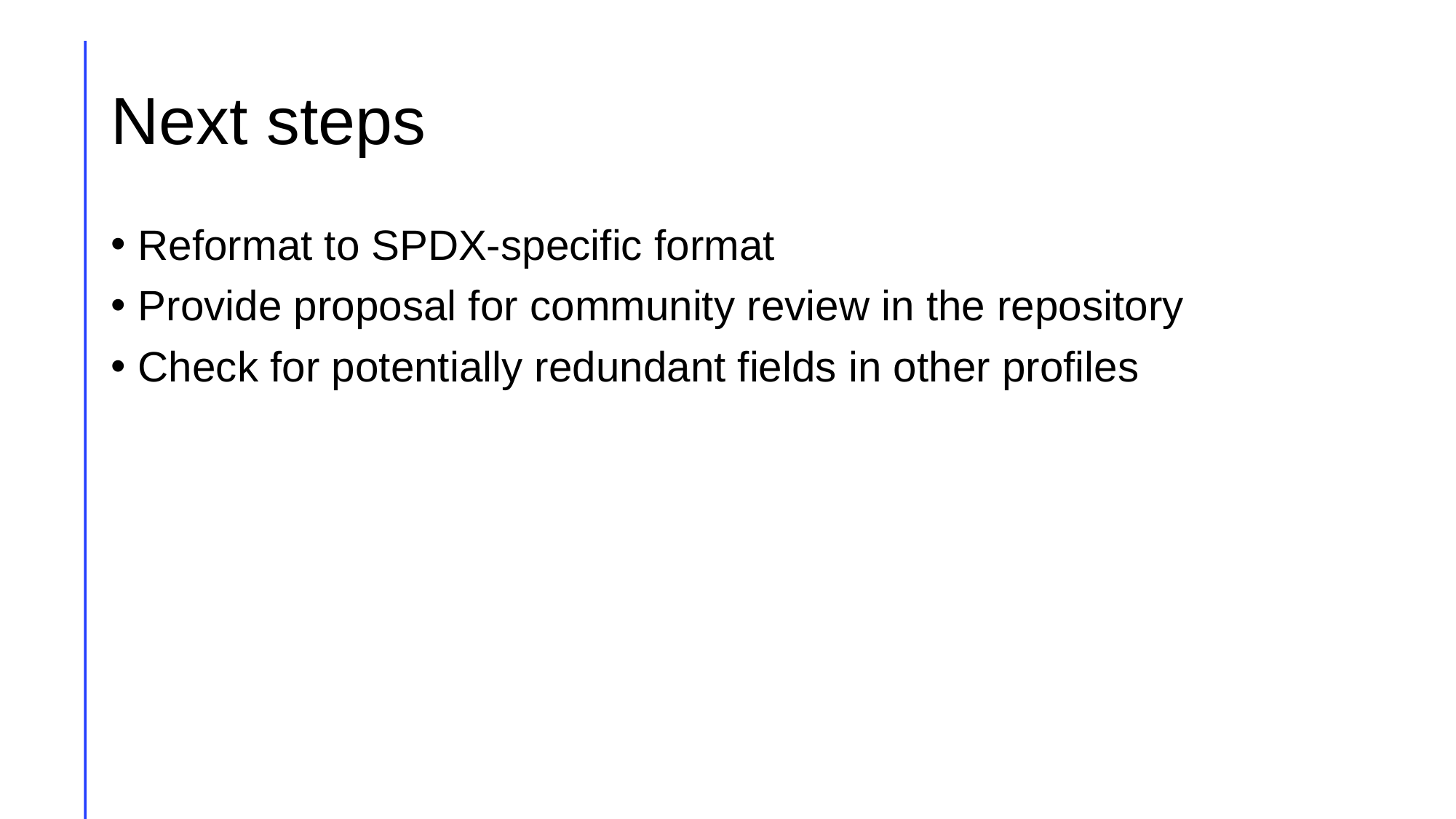

# Next steps
Reformat to SPDX-specific format
Provide proposal for community review in the repository
Check for potentially redundant fields in other profiles